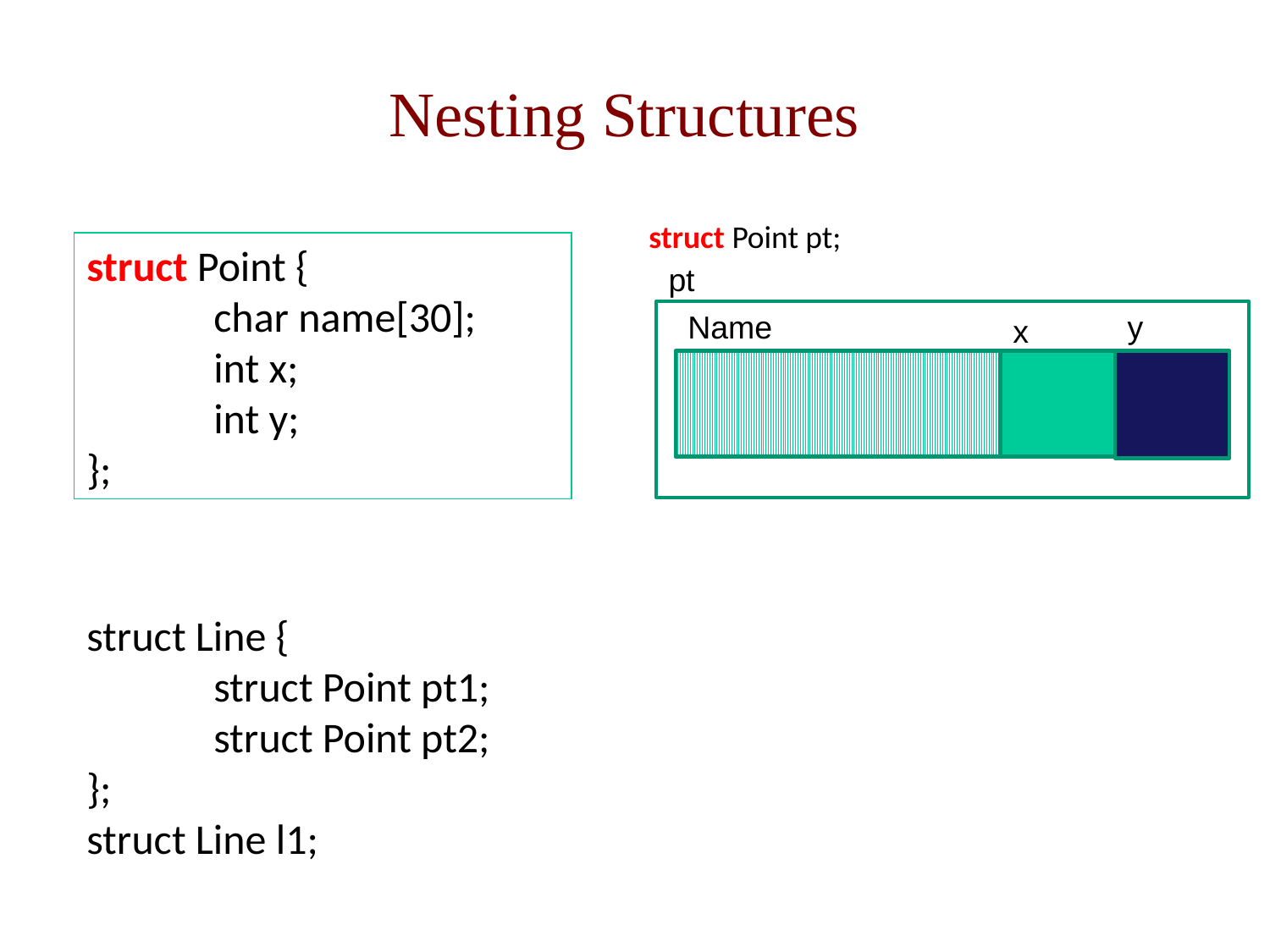

# Nesting Structures
struct Point pt;
struct Point {
	char name[30];
	int x;
	int y;
};
pt

Name
y
x

struct Line {
	struct Point pt1;
	struct Point pt2;
};
struct Line l1;